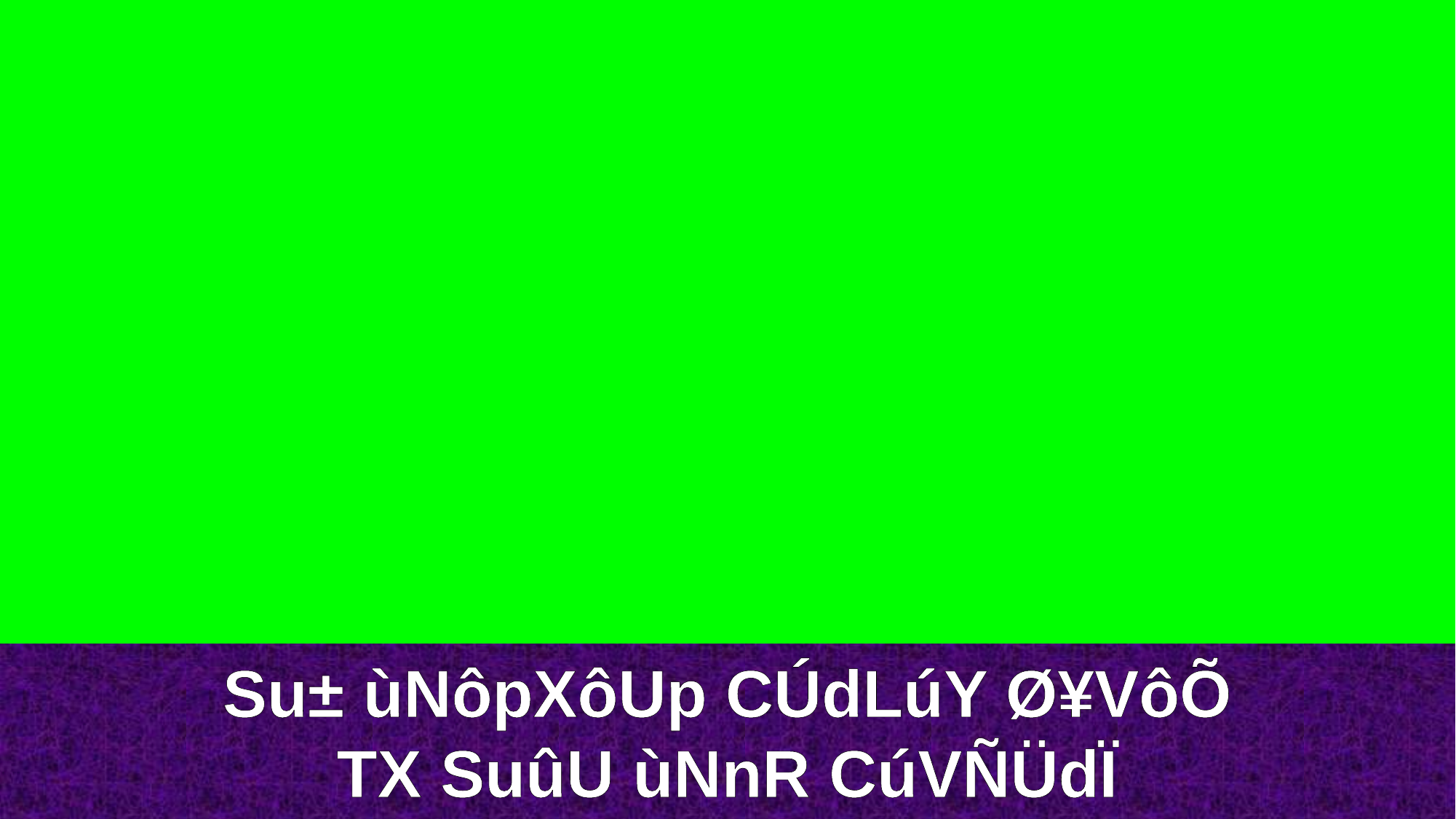

Su± ùNôpXôUp CÚdLúY Ø¥VôÕ
TX SuûU ùNnR CúVÑÜdÏ